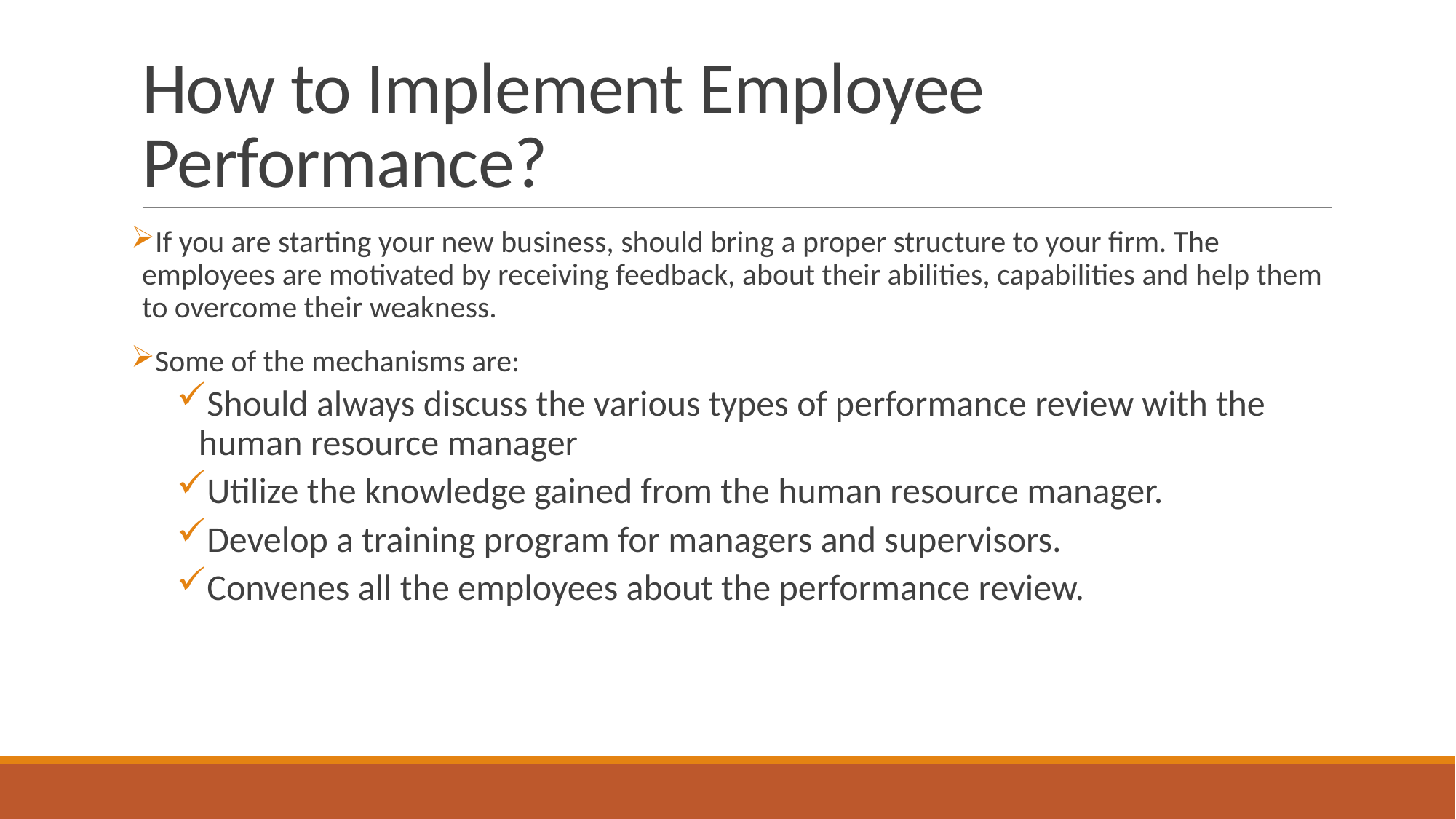

# How to Implement Employee Performance?
If you are starting your new business, should bring a proper structure to your firm. The employees are motivated by receiving feedback, about their abilities, capabilities and help them to overcome their weakness.
Some of the mechanisms are:
Should always discuss the various types of performance review with the human resource manager
Utilize the knowledge gained from the human resource manager.
Develop a training program for managers and supervisors.
Convenes all the employees about the performance review.